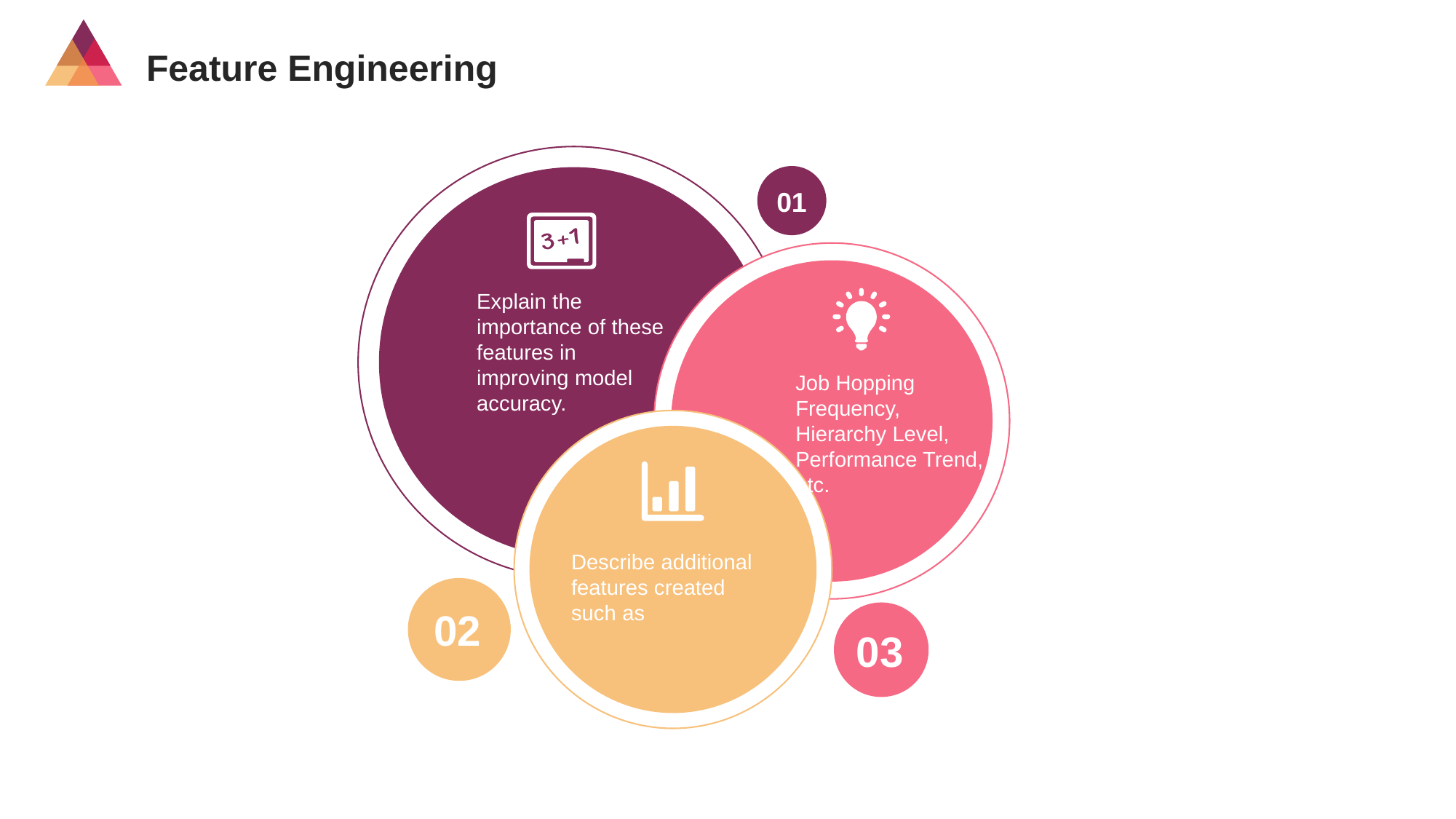

Feature Engineering

01

Explain the importance of these features in improving model accuracy.

Job Hopping Frequency, Hierarchy Level, Performance Trend, etc.

Describe additional features created such as

02

03